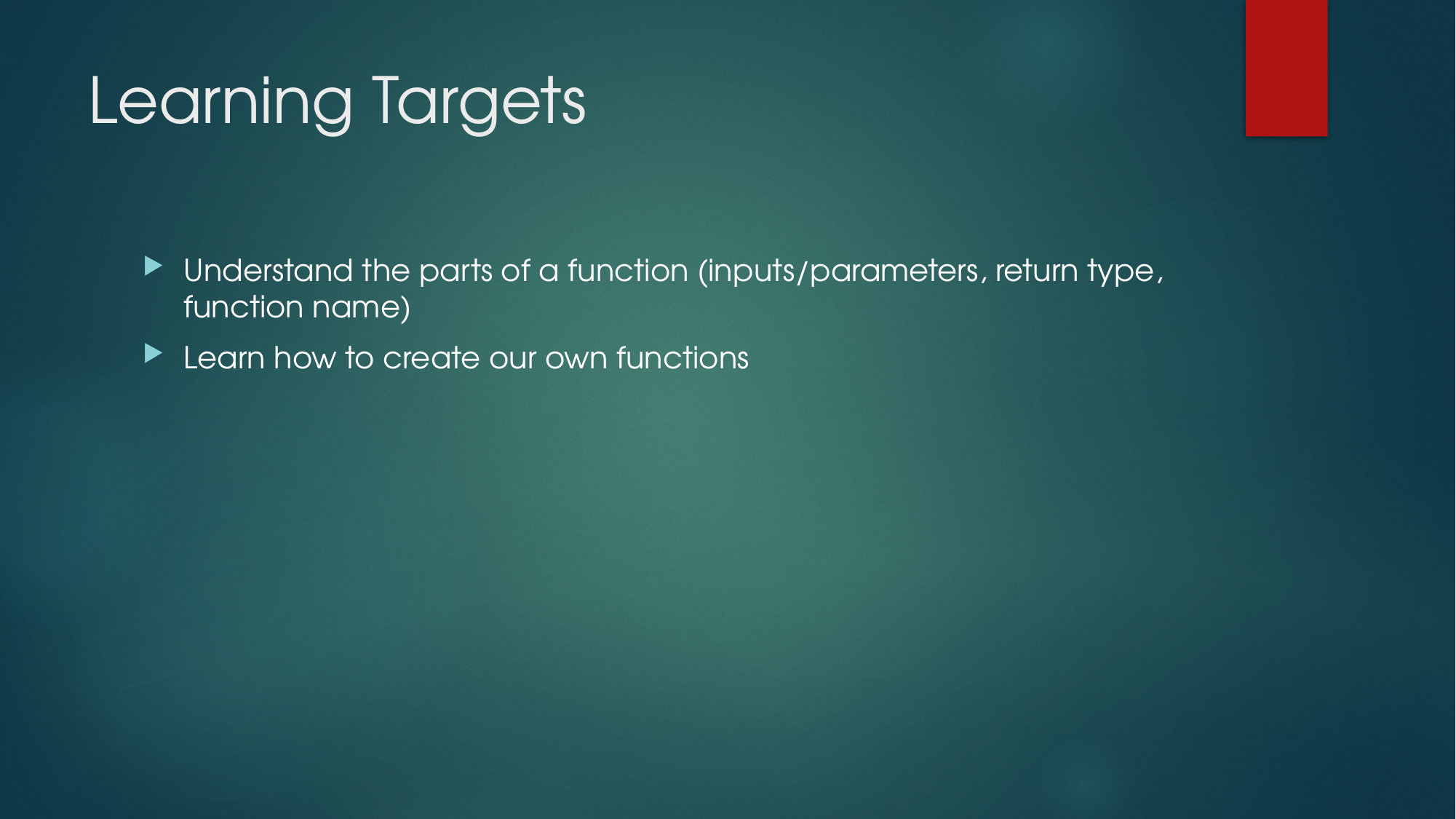

# Learning Targets
Understand the parts of a function (inputs/parameters, return type, function name)
Learn how to create our own functions